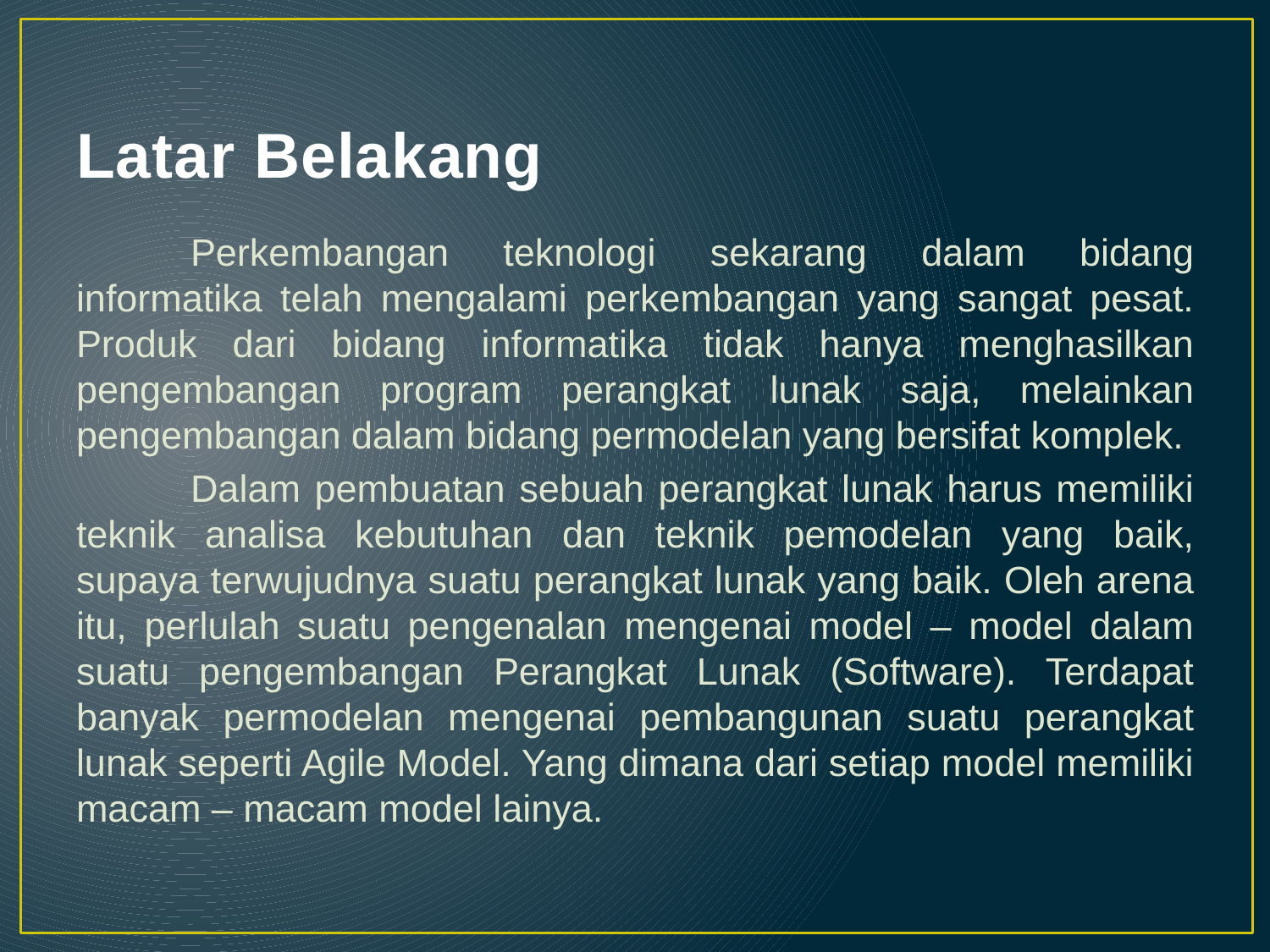

# Latar Belakang
	Perkembangan teknologi sekarang dalam bidang informatika telah mengalami perkembangan yang sangat pesat. Produk dari bidang informatika tidak hanya menghasilkan pengembangan program perangkat lunak saja, melainkan pengembangan dalam bidang permodelan yang bersifat komplek.
	Dalam pembuatan sebuah perangkat lunak harus memiliki teknik analisa kebutuhan dan teknik pemodelan yang baik, supaya terwujudnya suatu perangkat lunak yang baik. Oleh arena itu, perlulah suatu pengenalan mengenai model – model dalam suatu pengembangan Perangkat Lunak (Software). Terdapat banyak permodelan mengenai pembangunan suatu perangkat lunak seperti Agile Model. Yang dimana dari setiap model memiliki macam – macam model lainya.